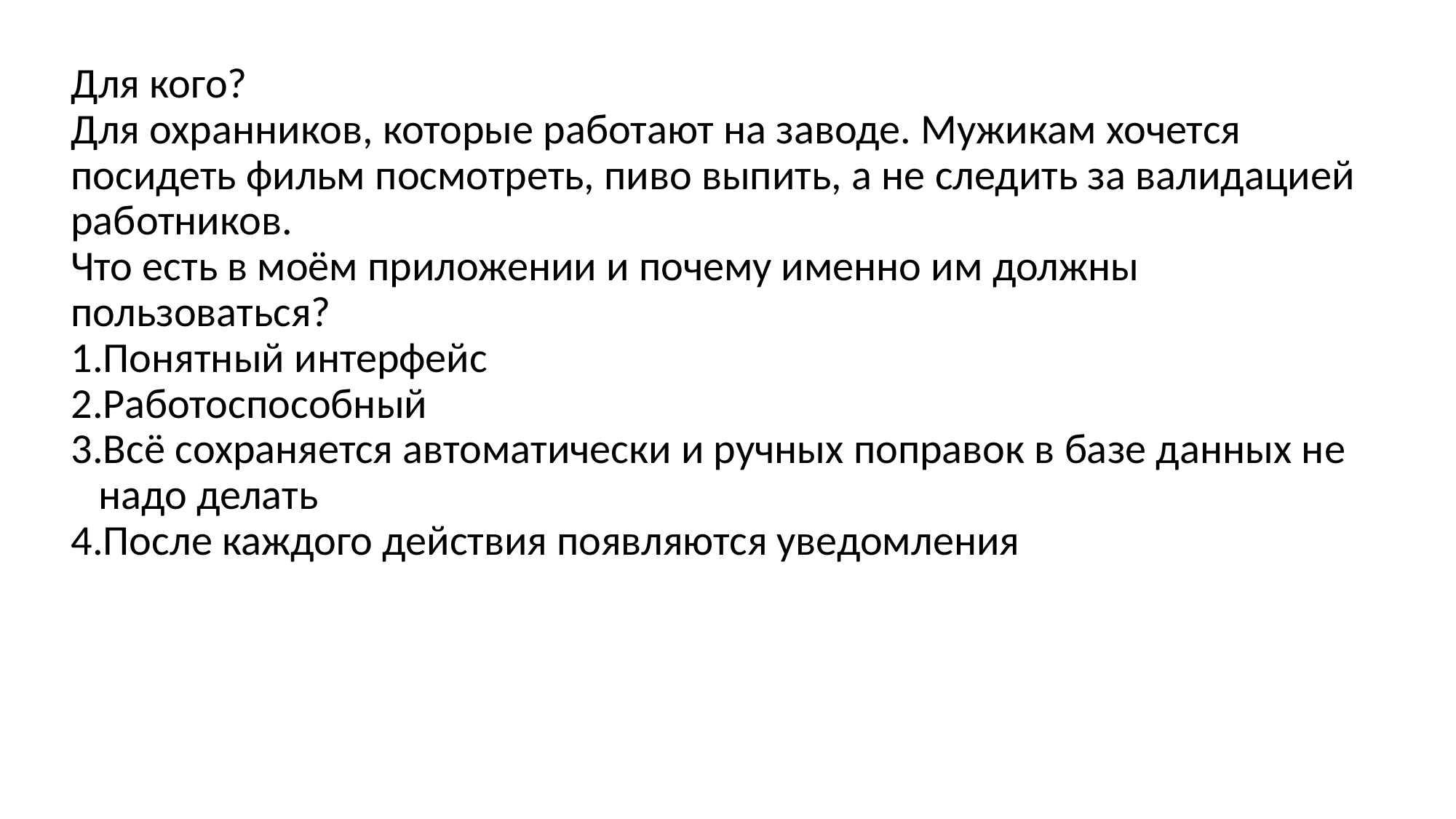

Для кого?
Для охранников, которые работают на заводе. Мужикам хочется посидеть фильм посмотреть, пиво выпить, а не следить за валидацией работников.
Что есть в моём приложении и почему именно им должны пользоваться?
Понятный интерфейс
Работоспособный
Всё сохраняется автоматически и ручных поправок в базе данных не надо делать
После каждого действия появляются уведомления